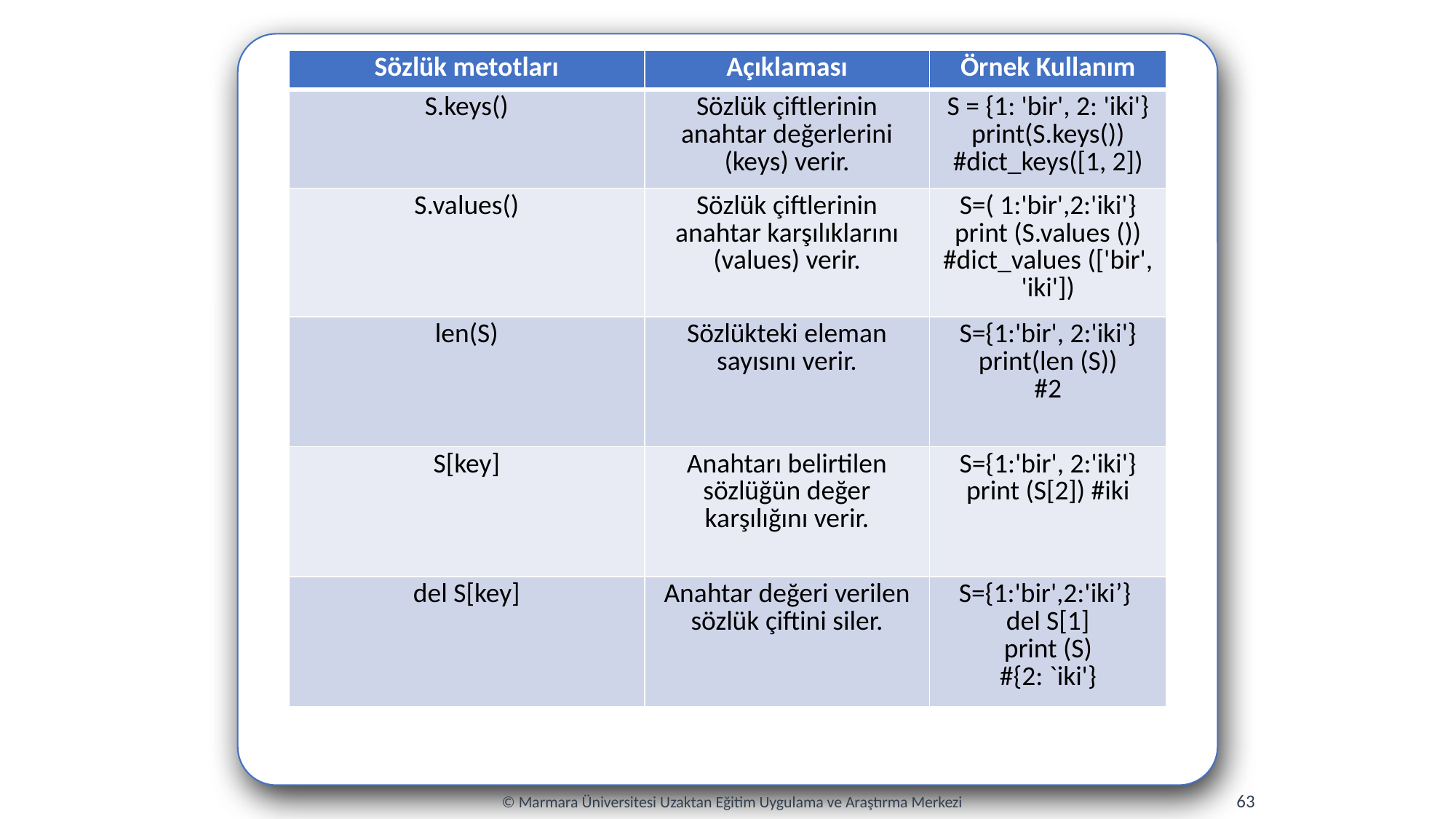

| Sözlük metotları | Açıklaması | Örnek Kullanım |
| --- | --- | --- |
| S.keys() | Sözlük çiftlerinin anahtar değerlerini (keys) verir. | S = {1: 'bir', 2: 'iki'} print(S.keys()) #dict\_keys([1, 2]) |
| S.values() | Sözlük çiftlerinin anahtar karşılıklarını (values) verir. | S=( 1:'bir',2:'iki'} print (S.values ()) #dict\_values (['bir', 'iki']) |
| len(S) | Sözlükteki eleman sayısını verir. | S={1:'bir', 2:'iki'} print(len (S)) #2 |
| S[key] | Anahtarı belirtilen sözlüğün değer karşılığını verir. | S={1:'bir', 2:'iki'} print (S[2]) #iki |
| del S[key] | Anahtar değeri verilen sözlük çiftini siler. | S={1:'bir',2:'iki’} del S[1] print (S) #{2: `iki'} |
63
© Marmara Üniversitesi Uzaktan Eğitim Uygulama ve Araştırma Merkezi